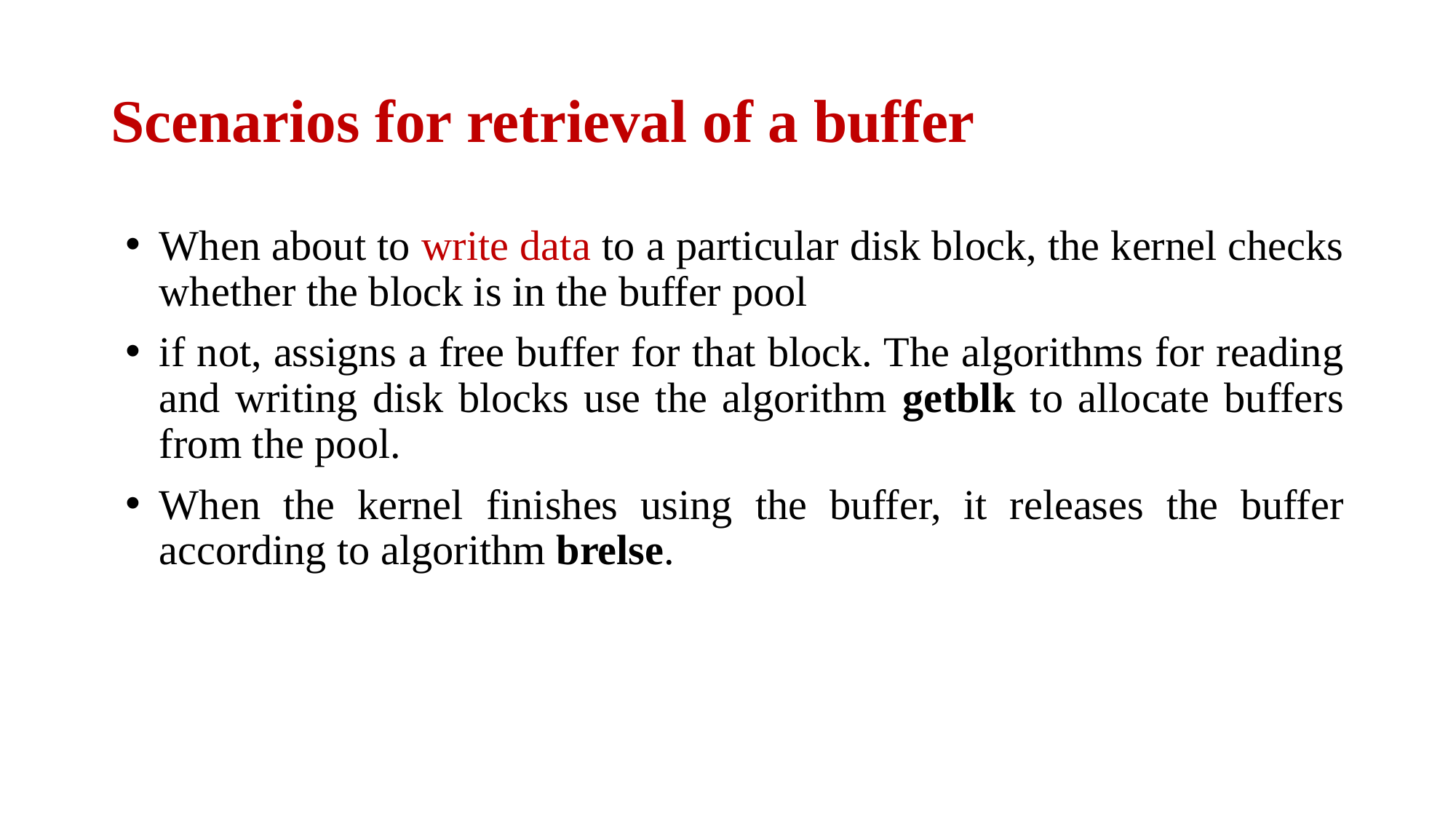

# Scenarios for retrieval of a buffer
When about to write data to a particular disk block, the kernel checks whether the block is in the buffer pool
if not, assigns a free buffer for that block. The algorithms for reading and writing disk blocks use the algorithm getblk to allocate buffers from the pool.
When the kernel finishes using the buffer, it releases the buffer according to algorithm brelse.